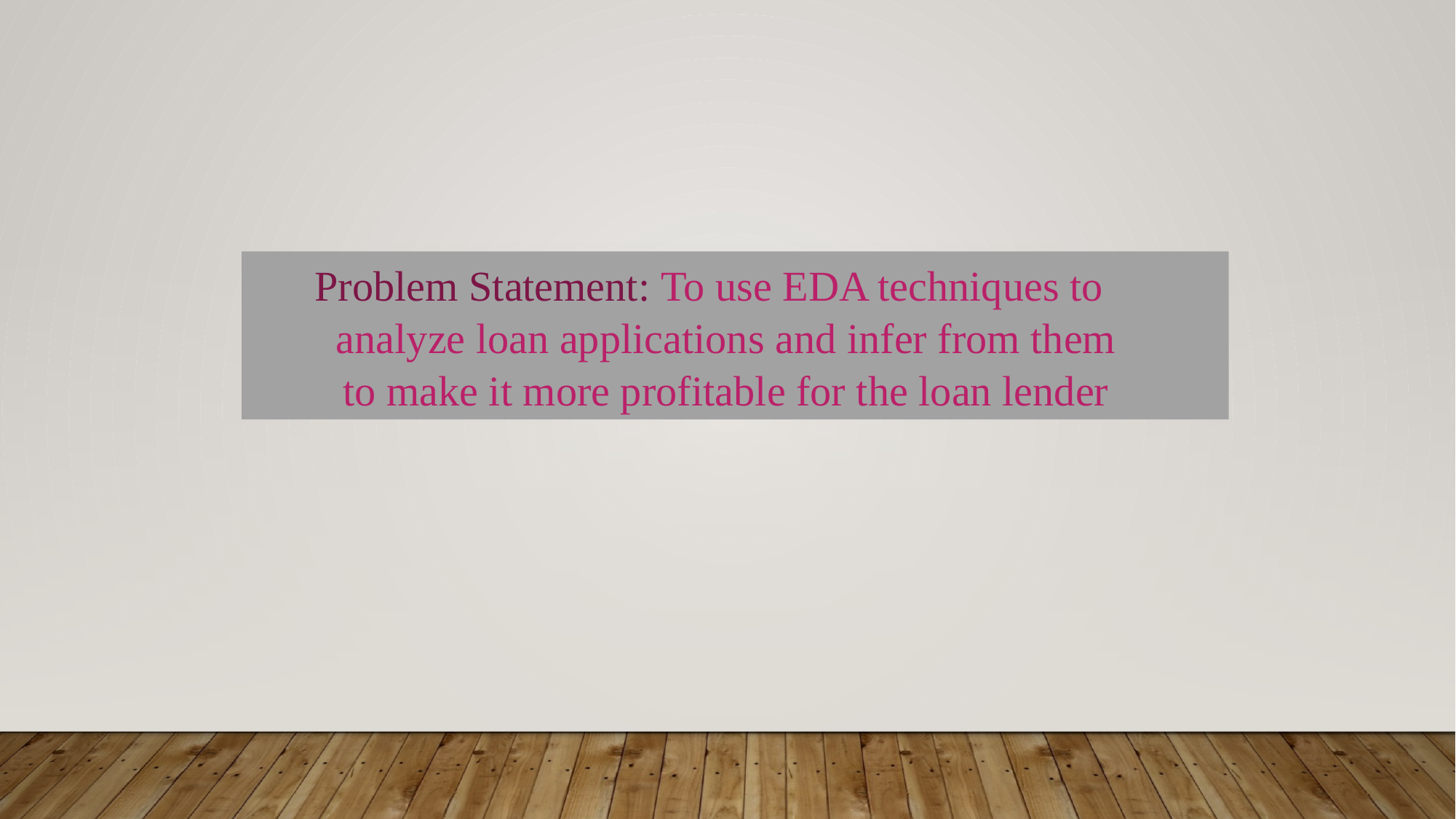

Problem Statement: To use EDA techniques to analyze loan applications and infer from them to make it more profitable for the loan lender